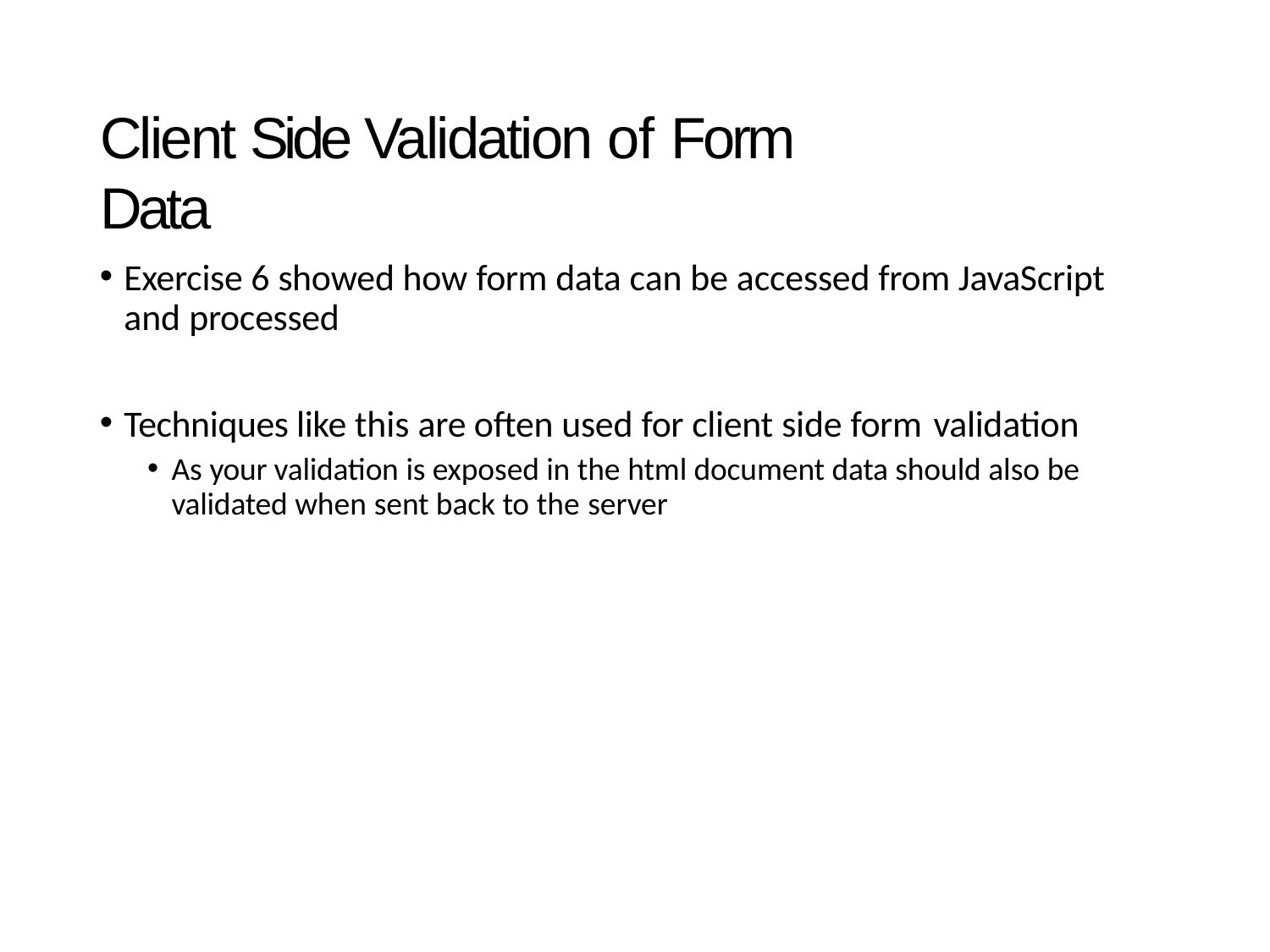

# Client Side Validation of Form Data
Exercise 6 showed how form data can be accessed from JavaScript  and processed

Techniques like this are often used for client side form validation
As your validation is exposed in the html document data should also be  validated when sent back to the server